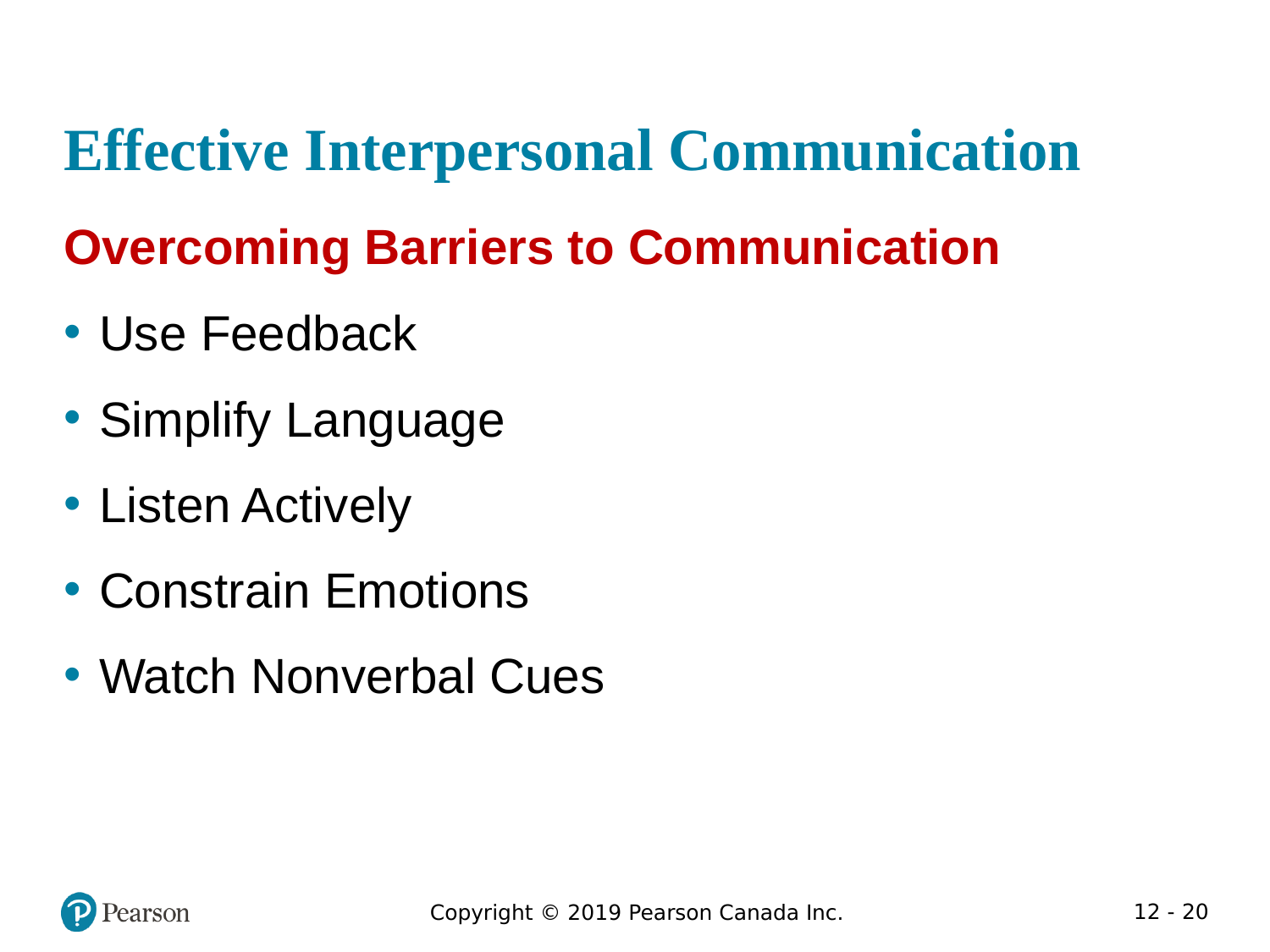

# Effective Interpersonal Communication
Overcoming Barriers to Communication
Use Feedback
Simplify Language
Listen Actively
Constrain Emotions
Watch Nonverbal Cues